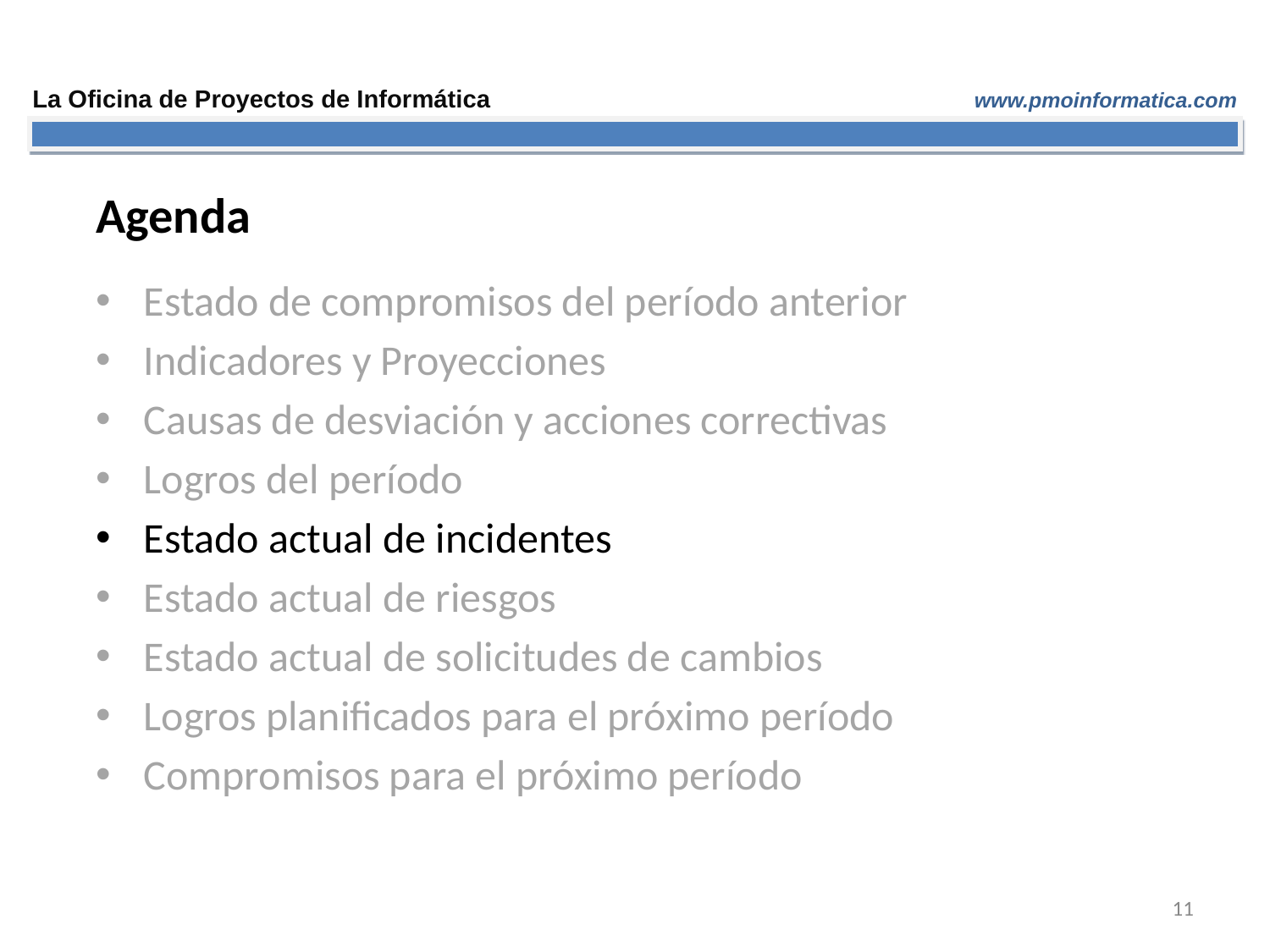

Agenda
Estado de compromisos del período anterior
Indicadores y Proyecciones
Causas de desviación y acciones correctivas
Logros del período
Estado actual de incidentes
Estado actual de riesgos
Estado actual de solicitudes de cambios
Logros planificados para el próximo período
Compromisos para el próximo período
11